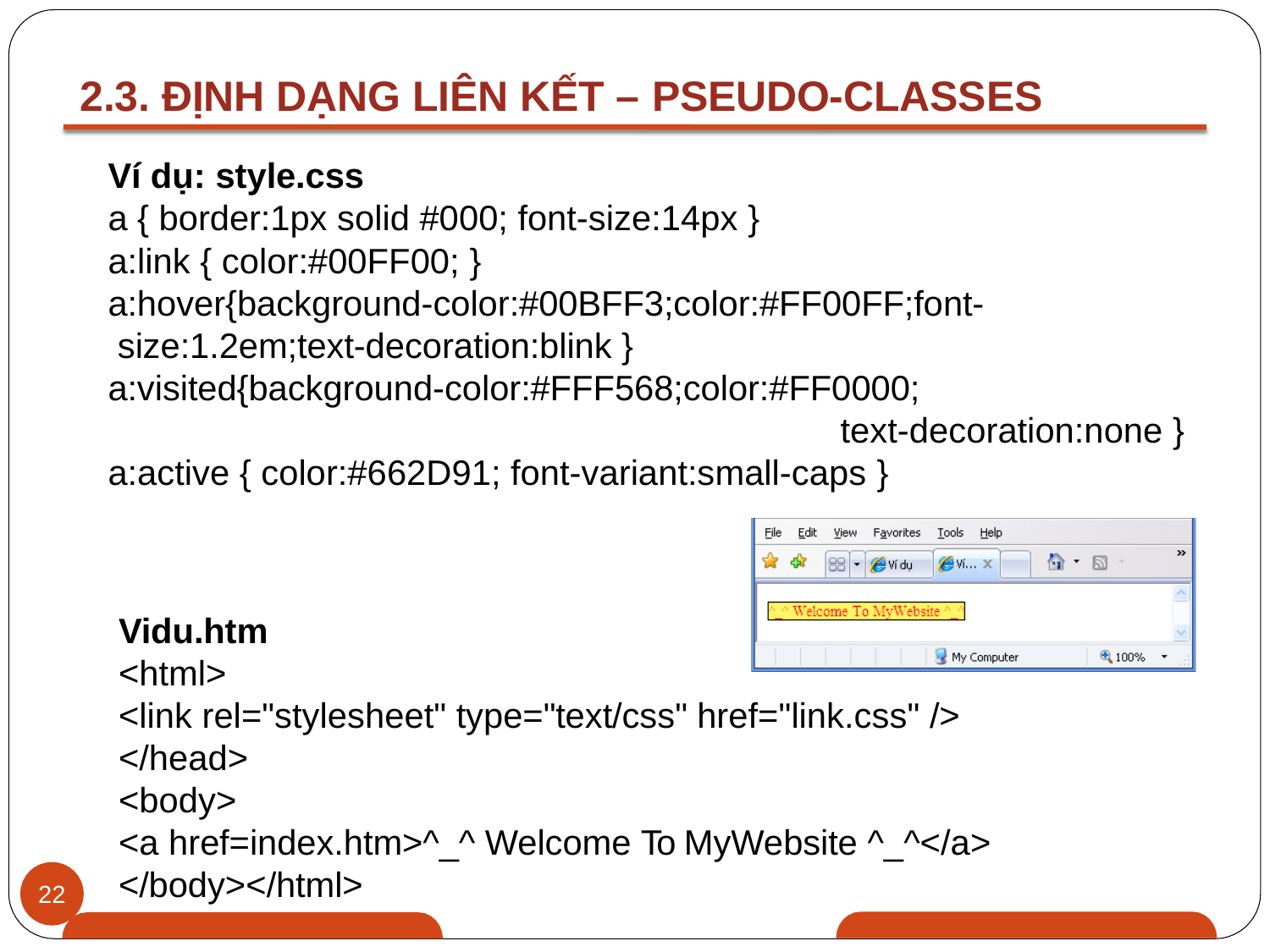

# 2.3. ĐỊNH DẠNG LIÊN KẾT – PSEUDO-CLASSES
Ví dụ: style.css
a { border:1px solid #000; font-size:14px }
a:link { color:#00FF00; }
a:hover{background-color:#00BFF3;color:#FF00FF;font-  size:1.2em;text-decoration:blink }
a:visited{background-color:#FFF568;color:#FF0000;
text-decoration:none }
a:active { color:#662D91; font-variant:small-caps }

Vidu.htm
<html>
<link rel="stylesheet" type="text/css" href="link.css" />
</head>
<body>
<a href=index.htm>^_^ Welcome To MyWebsite ^_^</a>
</body></html>
22